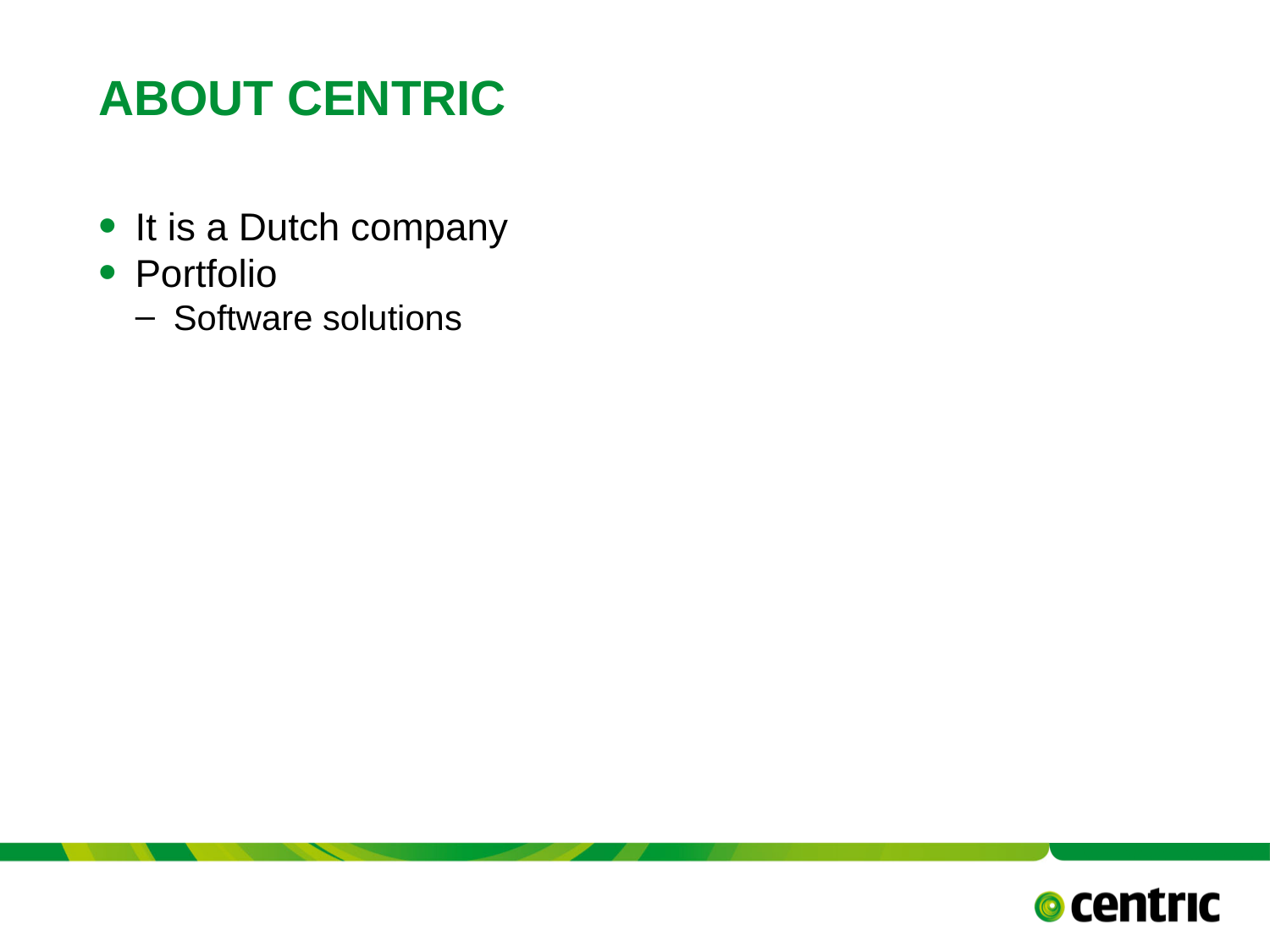

# About Centric
It is a Dutch company
Portfolio
Software solutions

TITLE PRESENTATION
May 31, 2017